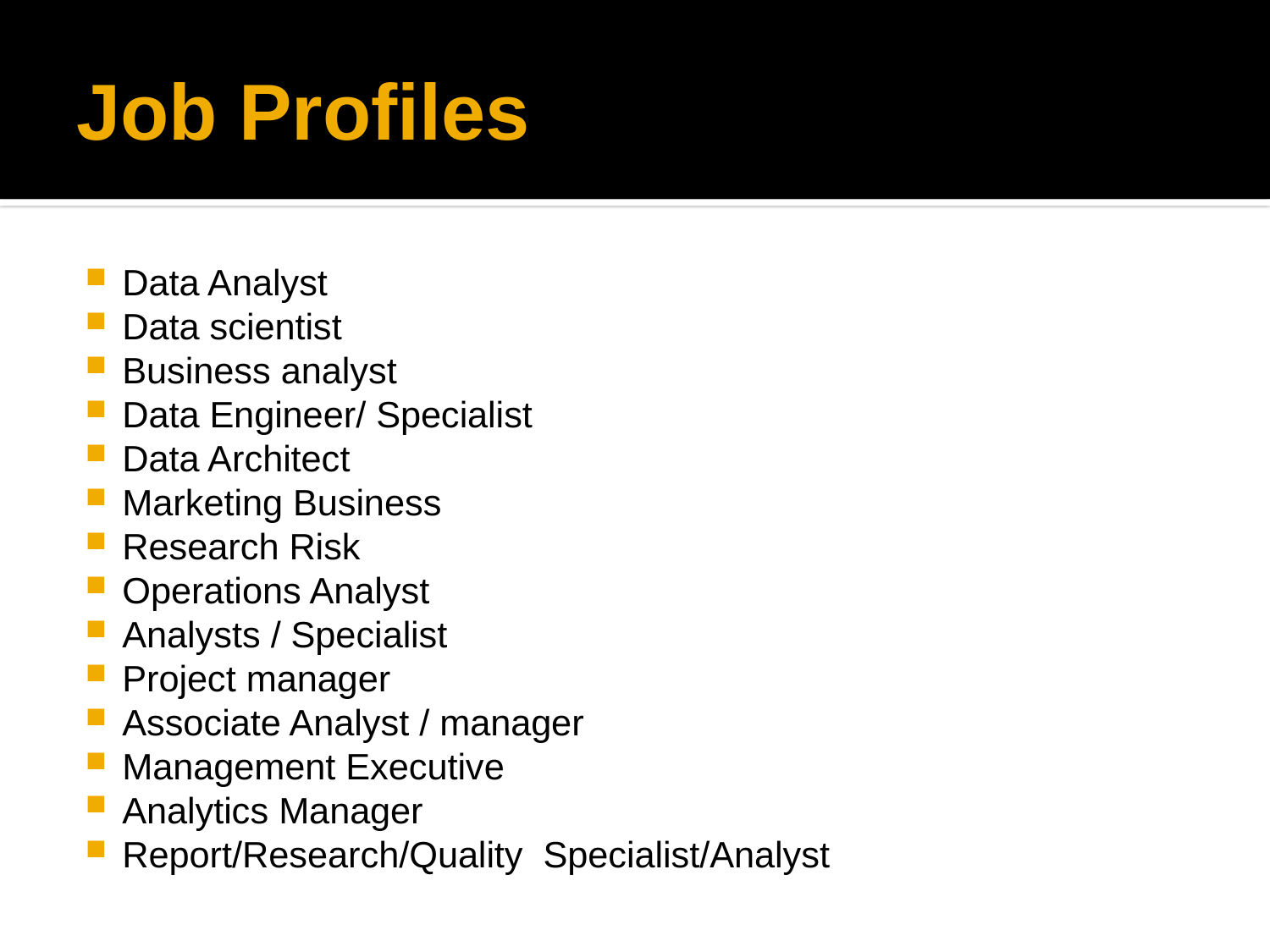

# Job Profiles
Data Analyst
Data scientist
Business analyst
Data Engineer/ Specialist
Data Architect
Marketing Business
Research Risk
Operations Analyst
Analysts / Specialist
Project manager
Associate Analyst / manager
Management Executive
Analytics Manager
Report/Research/Quality  Specialist/Analyst